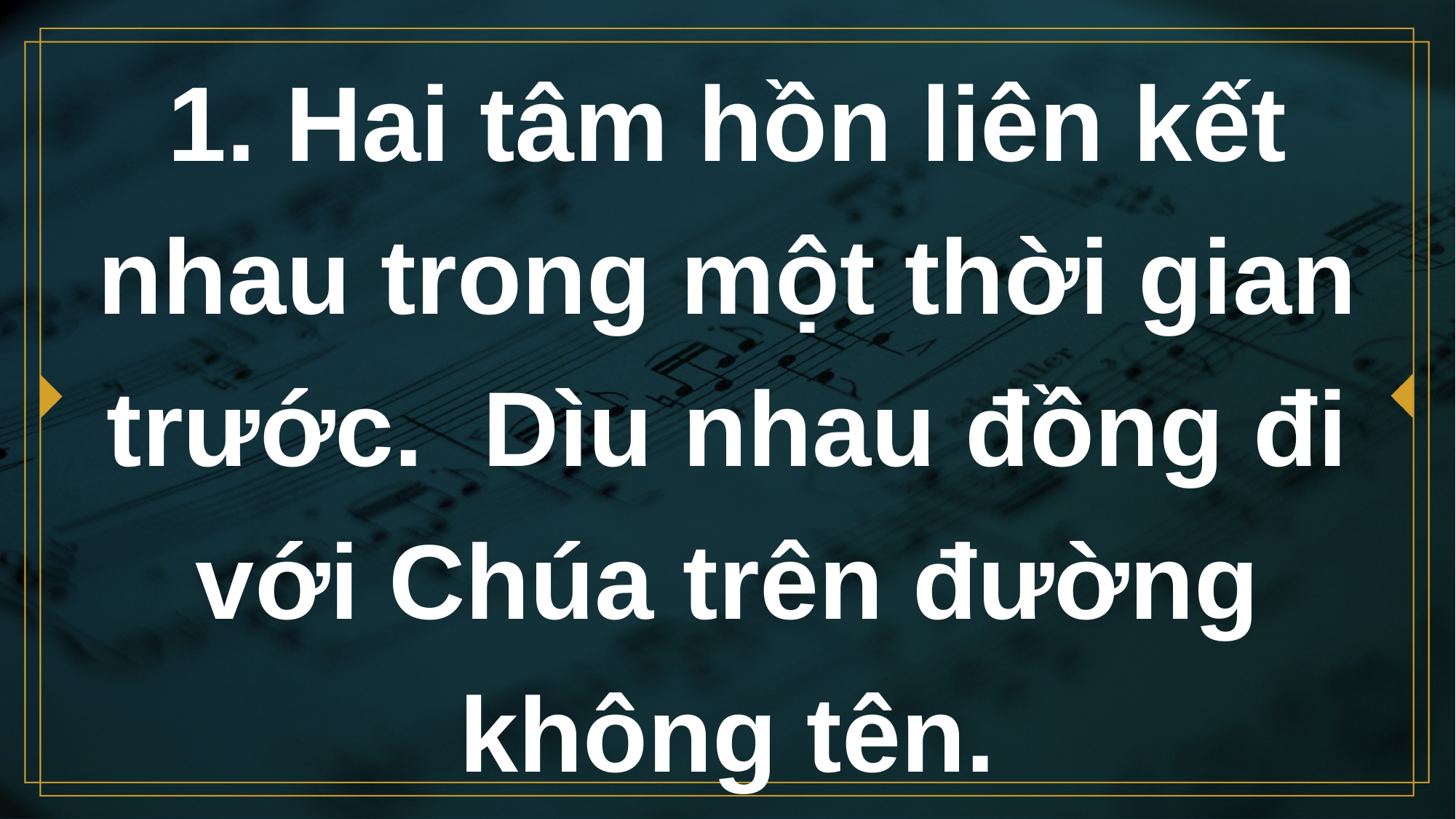

# 1. Hai tâm hồn liên kết nhau trong một thời gian trước.  Dìu nhau đồng đi với Chúa trên đường không tên.